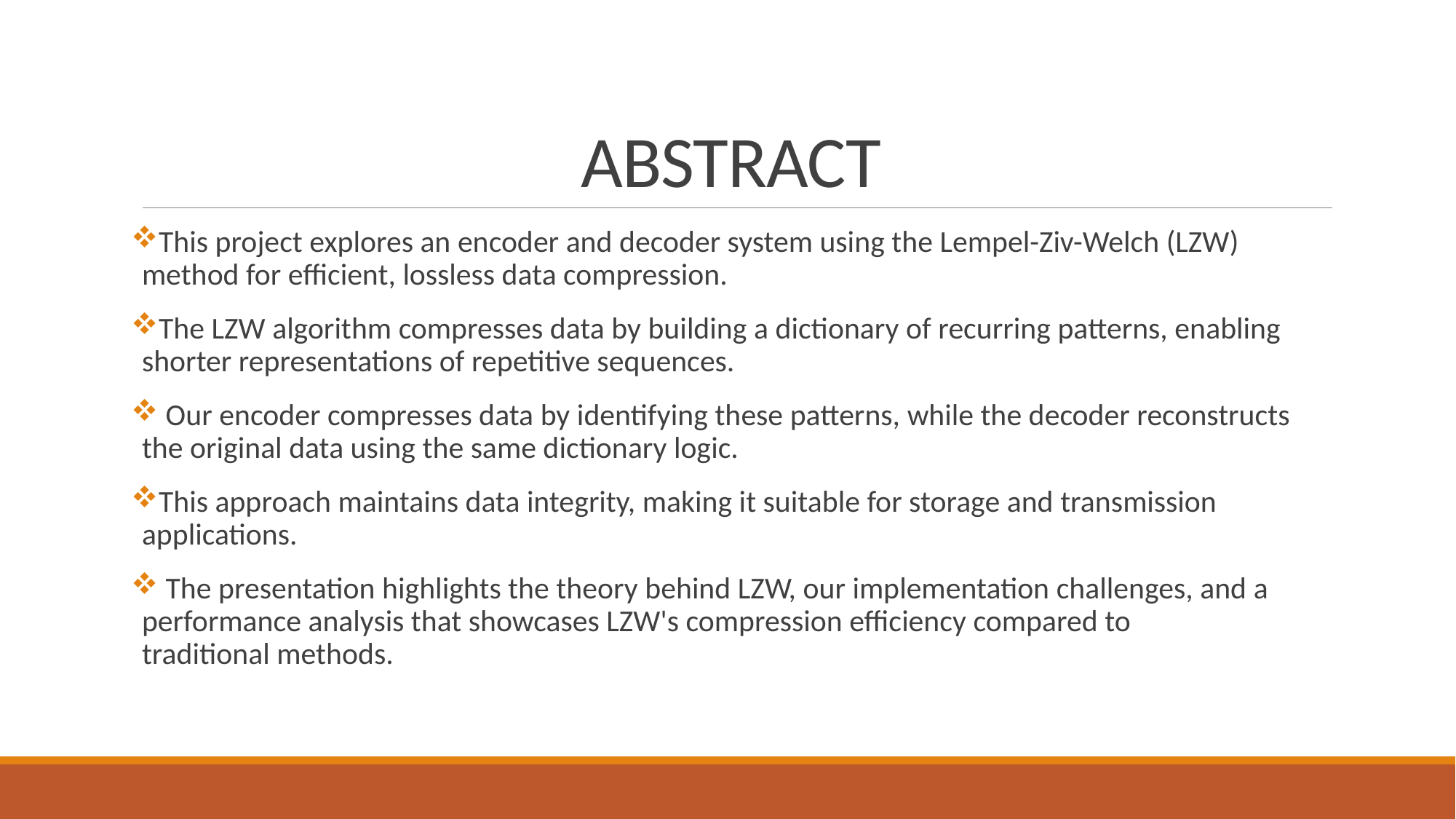

# ABSTRACT
This project explores an encoder and decoder system using the Lempel-Ziv-Welch (LZW) method for efficient, lossless data compression.
The LZW algorithm compresses data by building a dictionary of recurring patterns, enabling shorter representations of repetitive sequences.
 Our encoder compresses data by identifying these patterns, while the decoder reconstructs the original data using the same dictionary logic.
This approach maintains data integrity, making it suitable for storage and transmission applications.
 The presentation highlights the theory behind LZW, our implementation challenges, and a performance analysis that showcases LZW's compression efficiency compared to traditional methods.